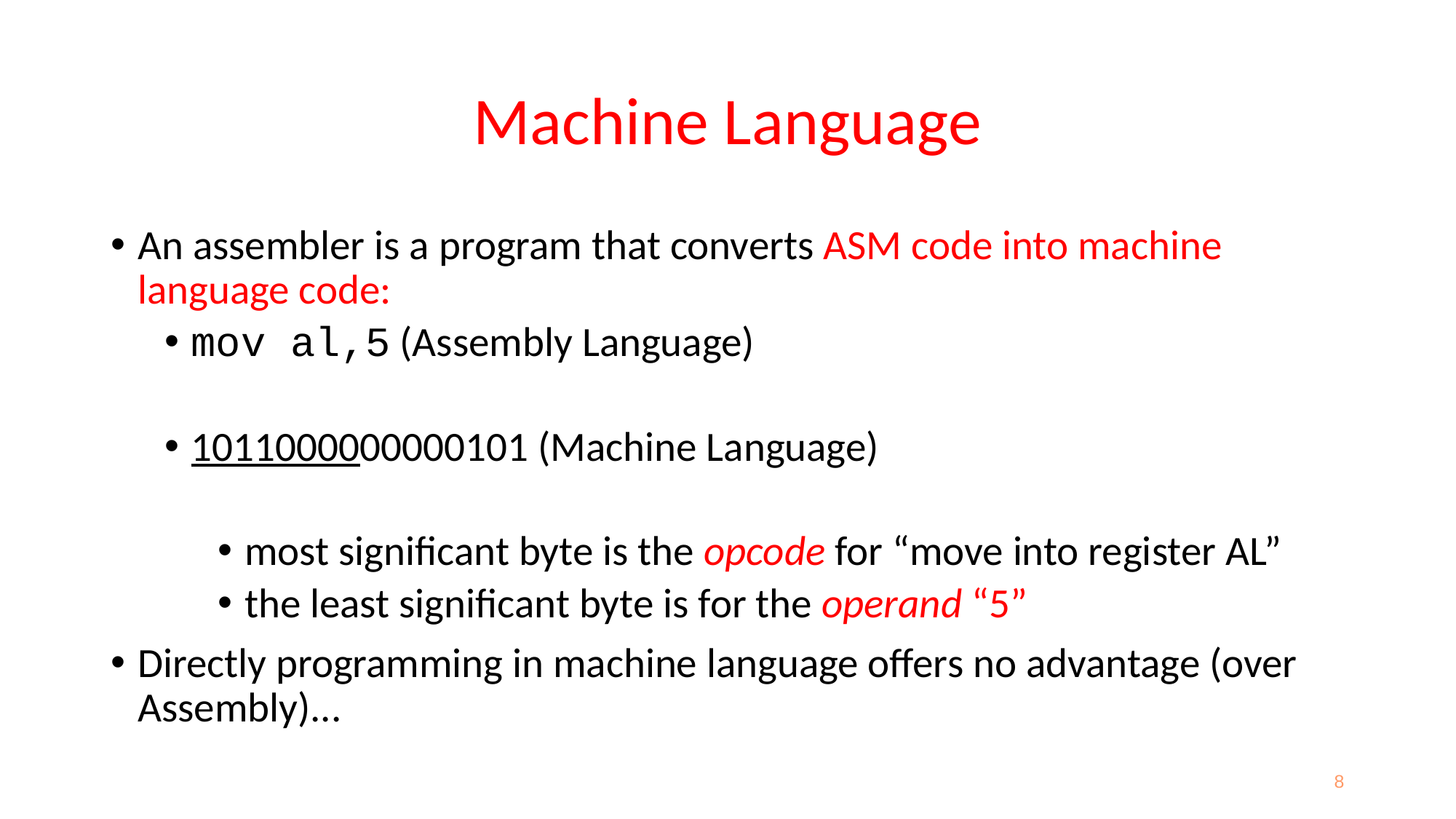

# Machine Language
An assembler is a program that converts ASM code into machine language code:
mov al,5 (Assembly Language)

1011000000000101 (Machine Language)

most significant byte is the opcode for “move into register AL”
the least significant byte is for the operand “5”
Directly programming in machine language offers no advantage (over Assembly)...
8